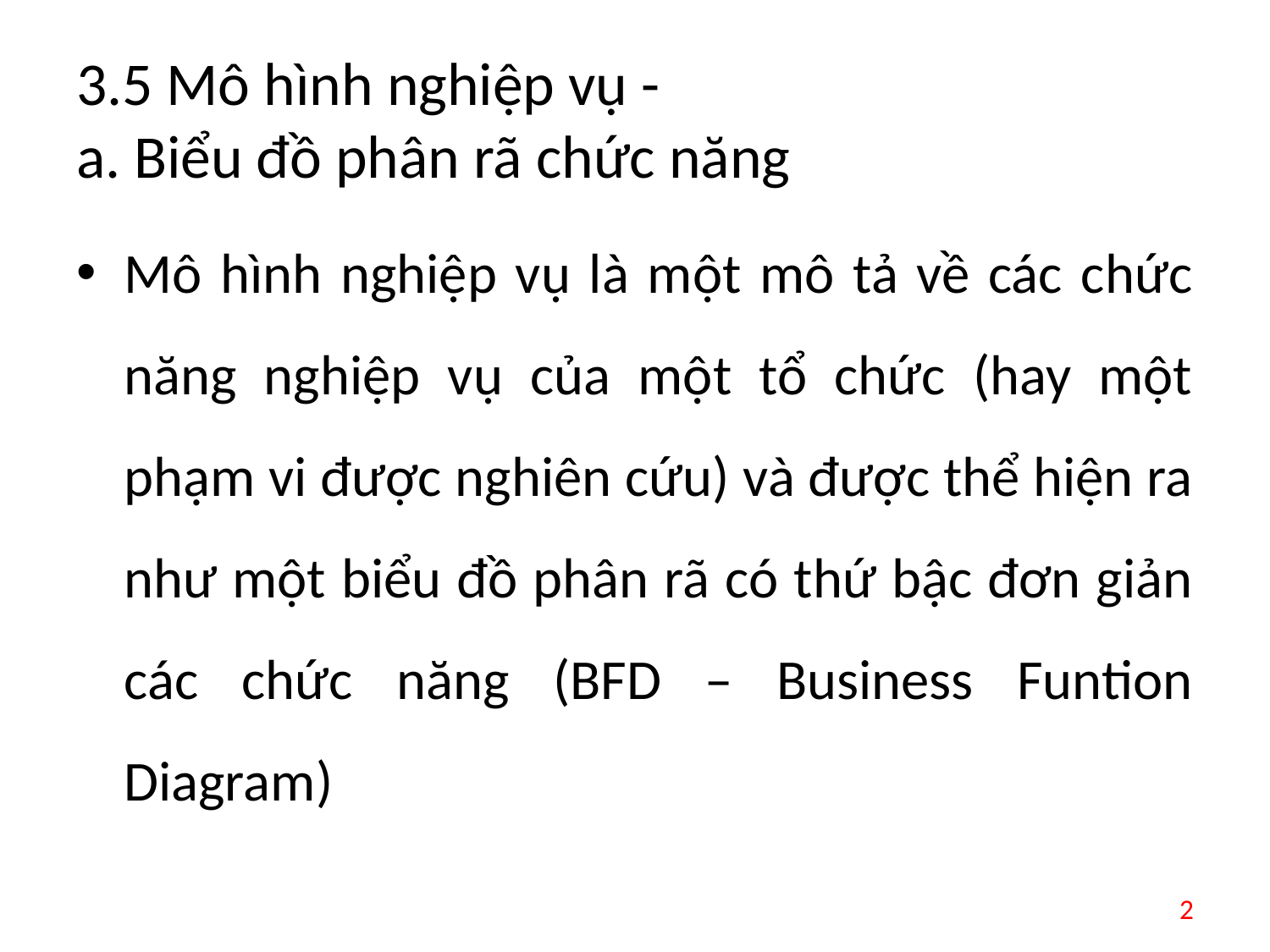

# 3.5 Mô hình nghiệp vụ - a. Biểu đồ phân rã chức năng
Mô hình nghiệp vụ là một mô tả về các chức năng nghiệp vụ của một tổ chức (hay một phạm vi được nghiên cứu) và được thể hiện ra như một biểu đồ phân rã có thứ bậc đơn giản các chức năng (BFD – Business Funtion Diagram)

2